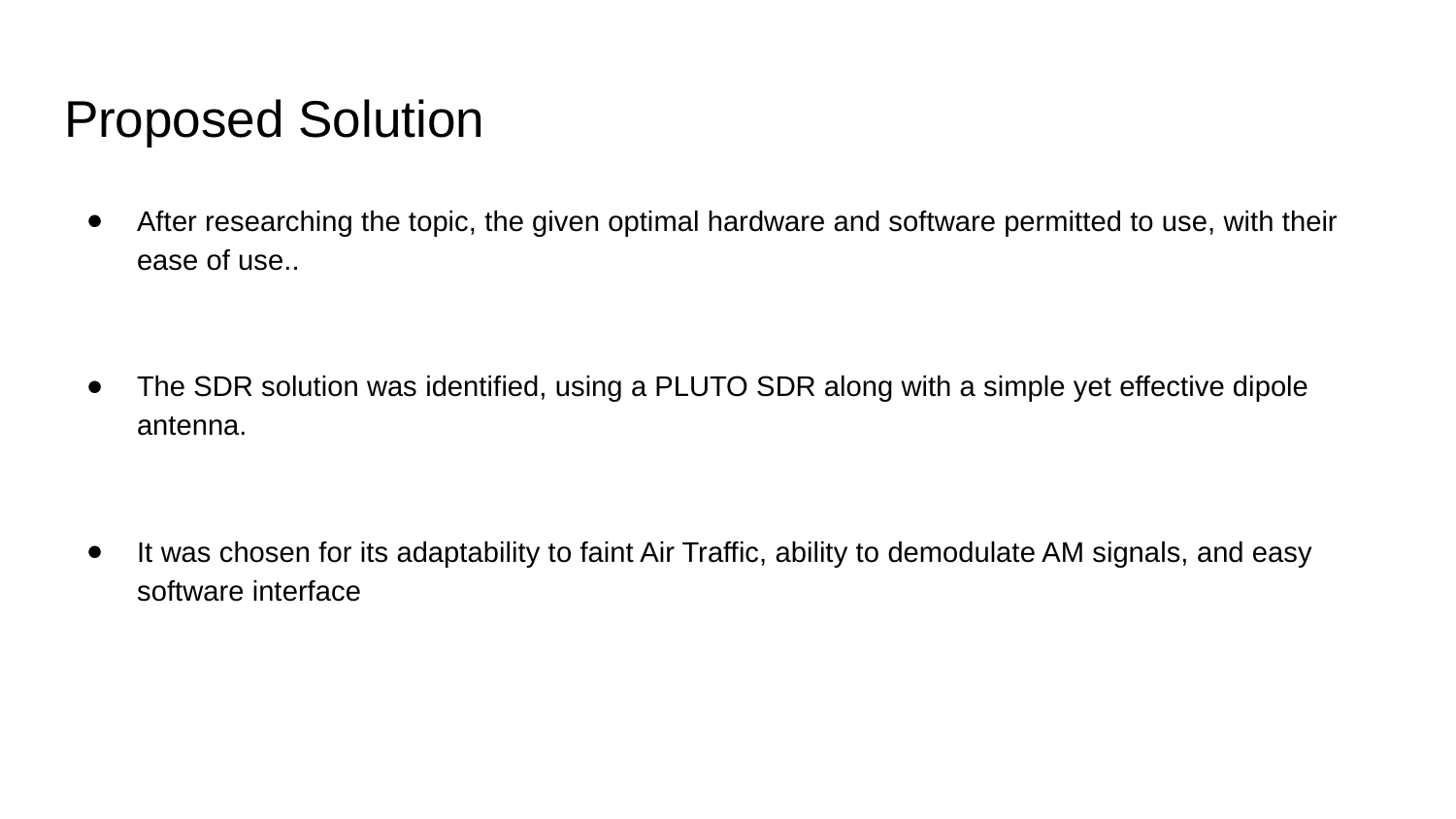

# Proposed Solution
After researching the topic, the given optimal hardware and software permitted to use, with their ease of use..

The SDR solution was identified, using a PLUTO SDR along with a simple yet effective dipole antenna.

It was chosen for its adaptability to faint Air Traffic, ability to demodulate AM signals, and easy software interface